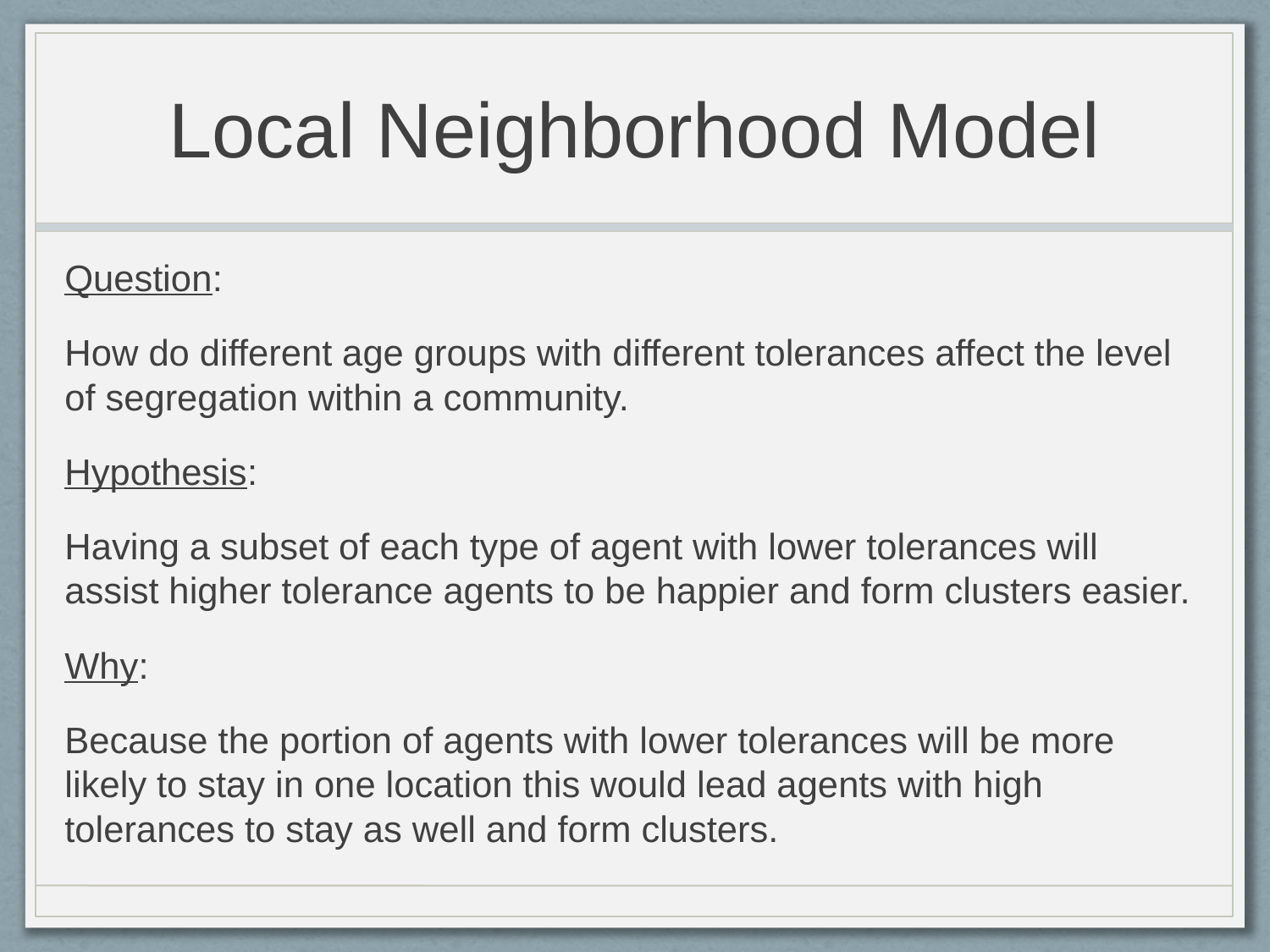

# Local Neighborhood Model
Question:
How do different age groups with different tolerances affect the level of segregation within a community.
Hypothesis:
Having a subset of each type of agent with lower tolerances will assist higher tolerance agents to be happier and form clusters easier.
Why:
Because the portion of agents with lower tolerances will be more likely to stay in one location this would lead agents with high tolerances to stay as well and form clusters.